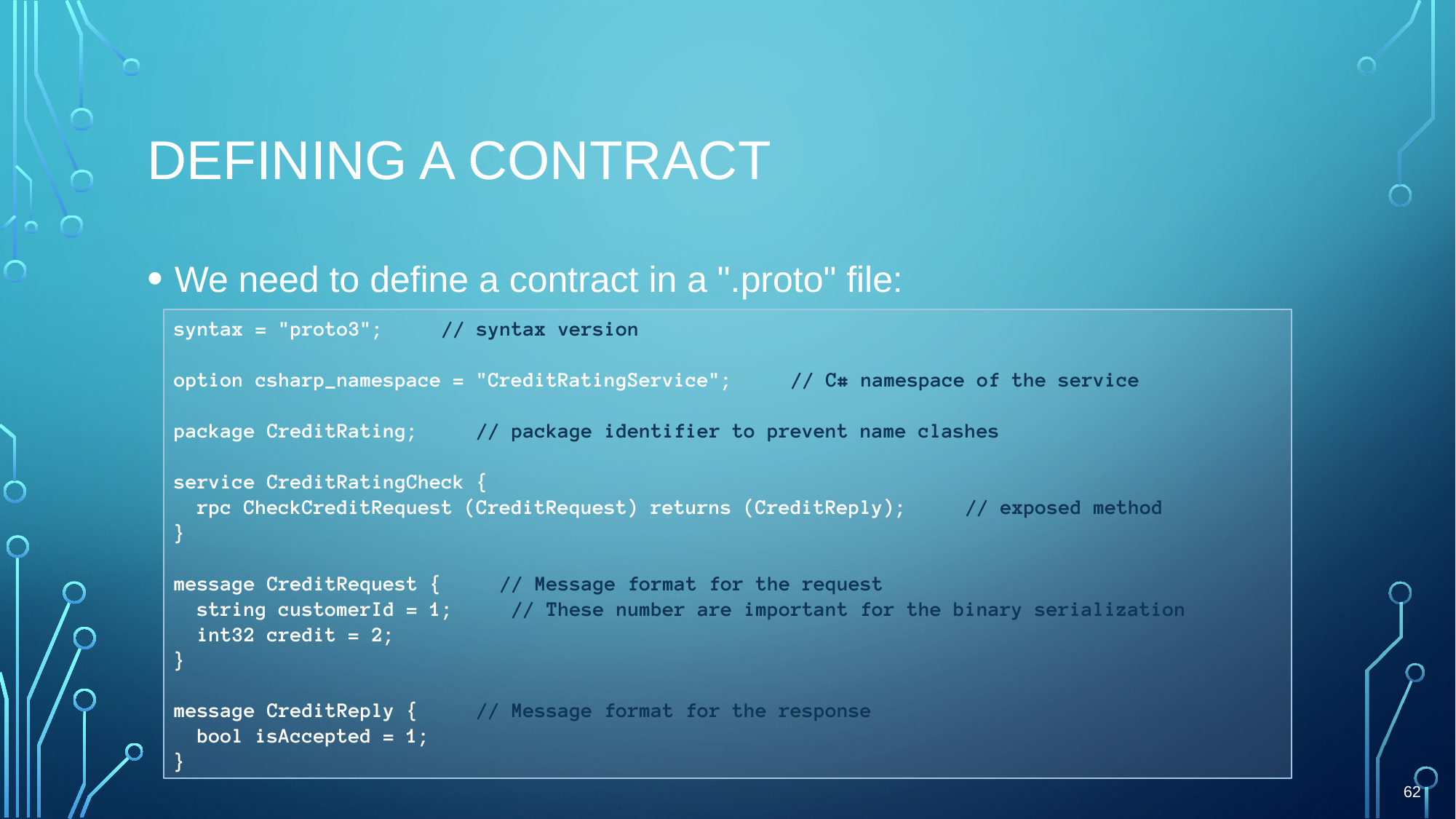

# Defining a contract
We need to define a contract in a ".proto" file:
syntax = "proto3";     // syntax version

option csharp_namespace = "CreditRatingService";     // C# namespace of the service

package CreditRating;     // package identifier to prevent name clashes

service CreditRatingCheck {
  rpc CheckCreditRequest (CreditRequest) returns (CreditReply);     // exposed method
}

message CreditRequest {     // Message format for the request
  string customerId = 1;     // These number are important for the binary serialization
  int32 credit = 2;
}

message CreditReply {     // Message format for the response
  bool isAccepted = 1;
}
62